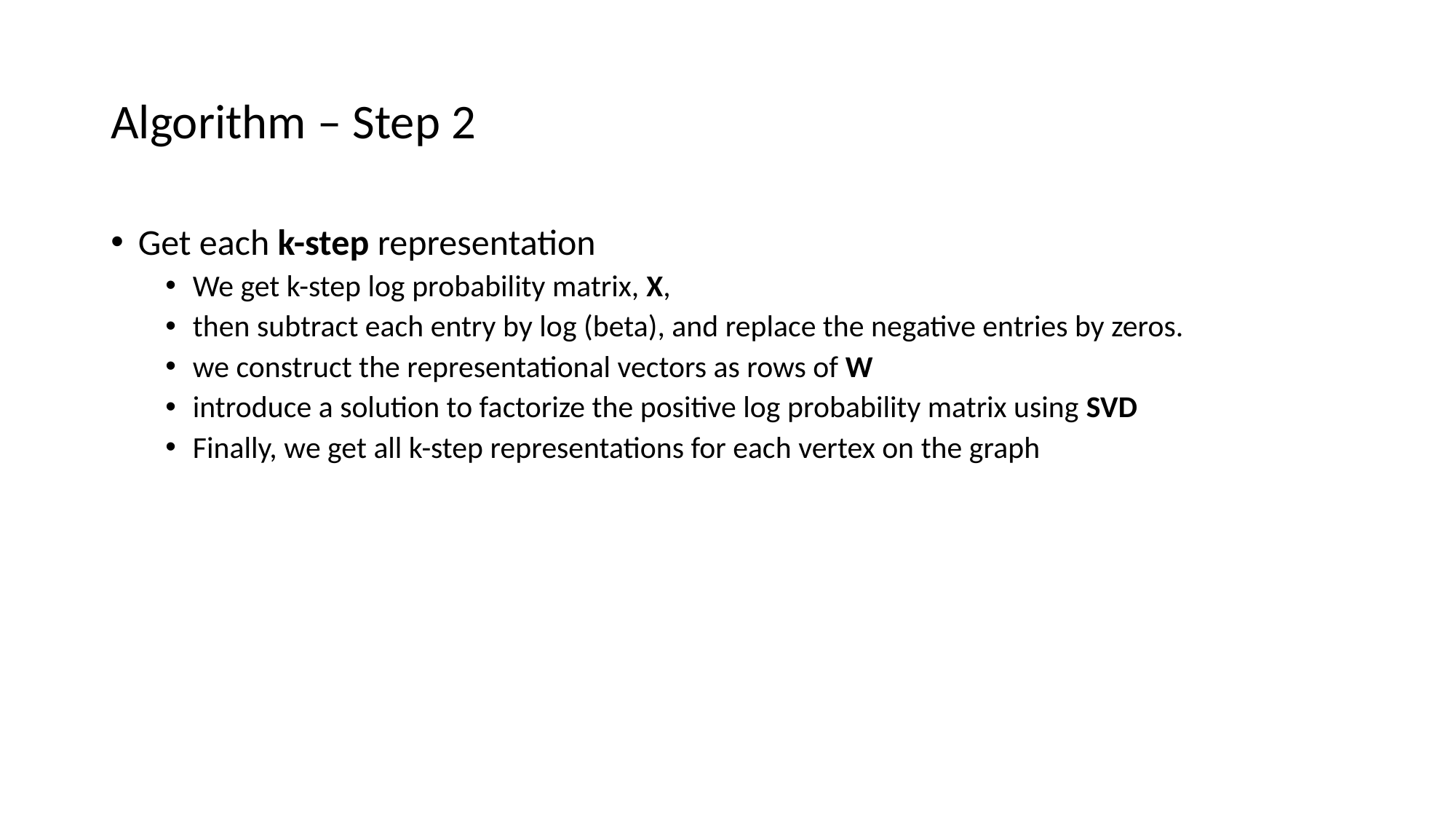

# Algorithm – Step 2
Get each k-step representation
We get k-step log probability matrix, X,
then subtract each entry by log (beta), and replace the negative entries by zeros.
we construct the representational vectors as rows of W
introduce a solution to factorize the positive log probability matrix using SVD
Finally, we get all k-step representations for each vertex on the graph